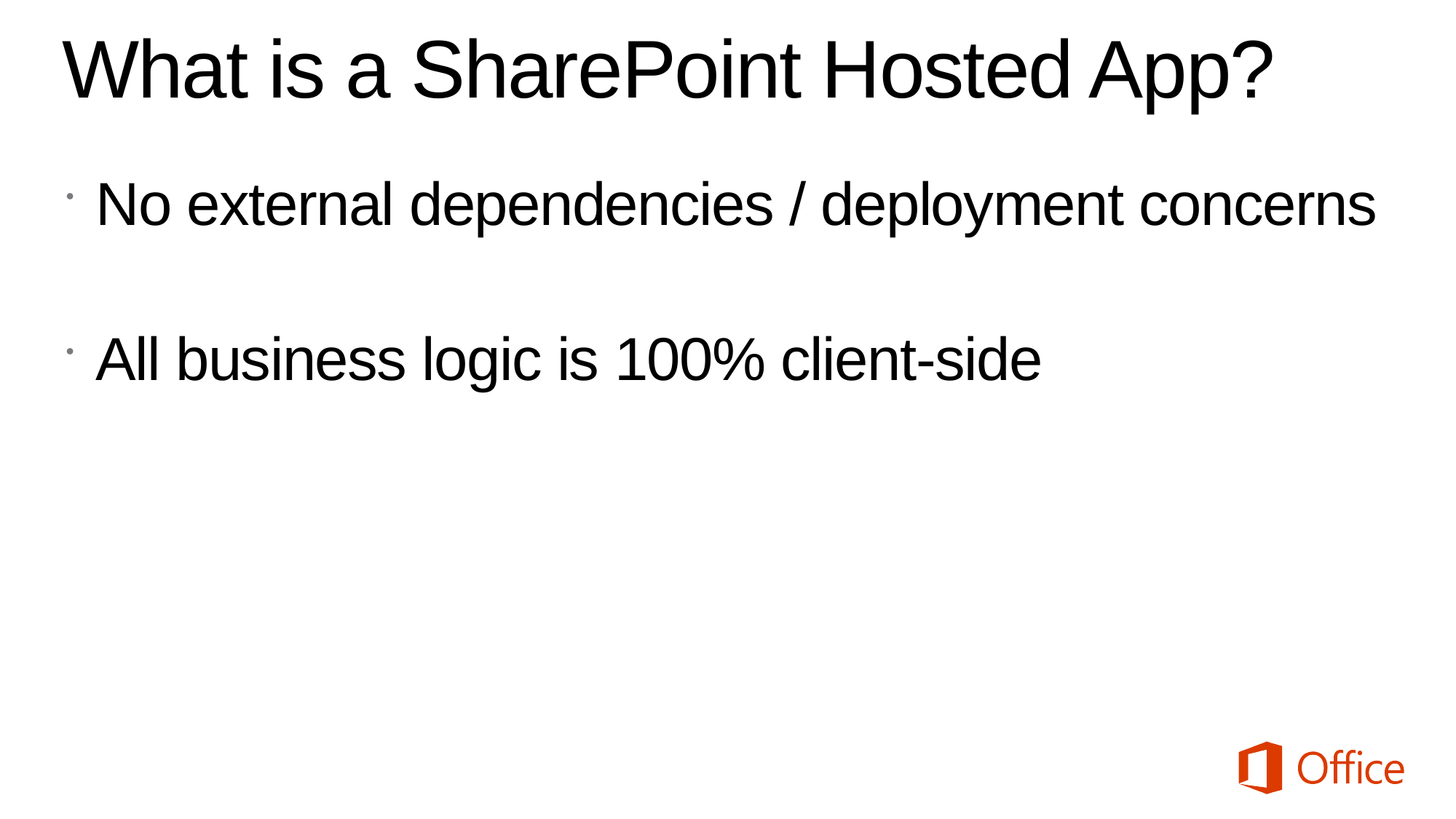

# What is a SharePoint Hosted App?
No external dependencies / deployment concerns

All business logic is 100% client-side